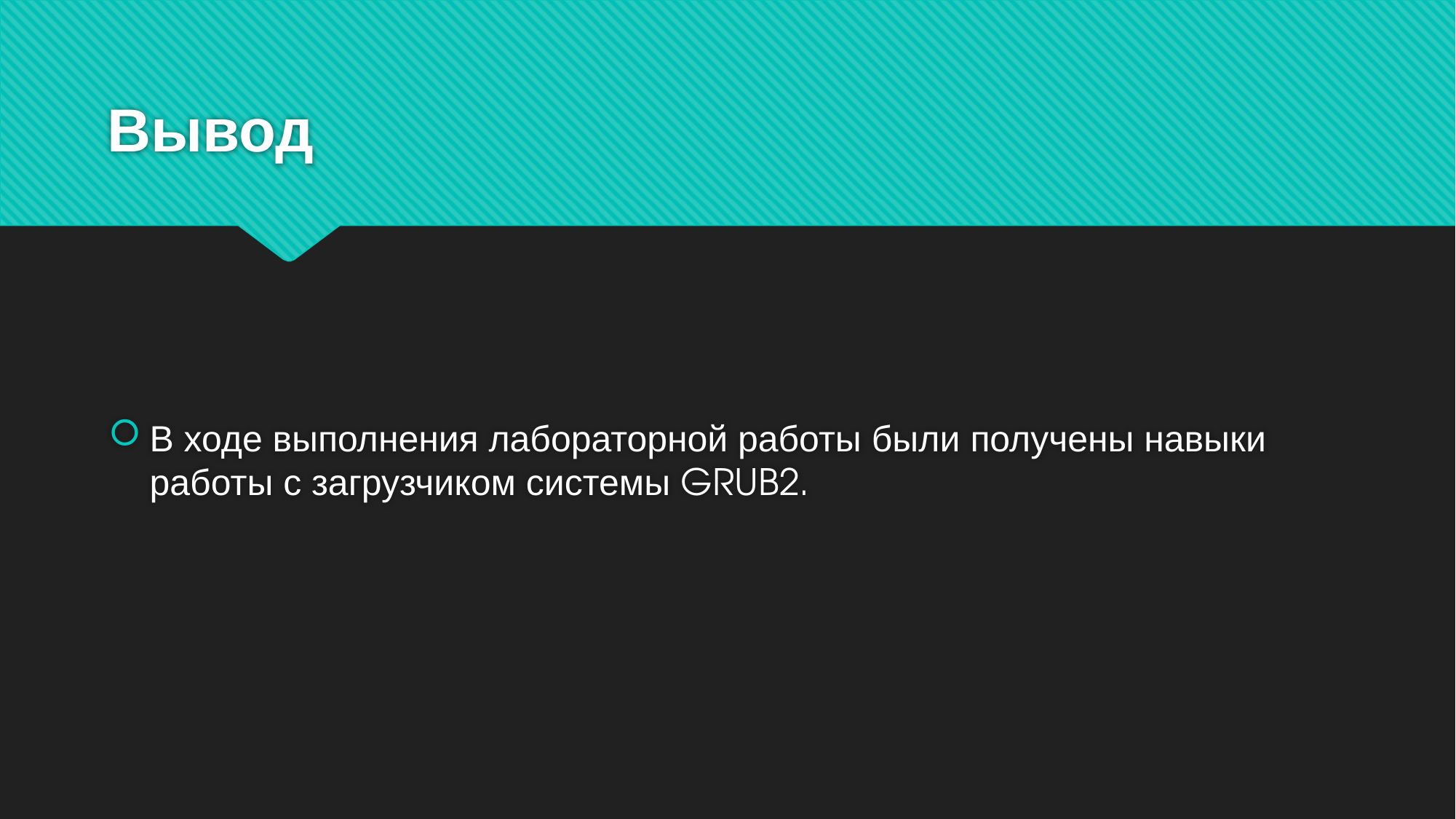

# Вывод
В ходе выполнения лабораторной работы были получены навыки работы с загрузчиком системы GRUB2.